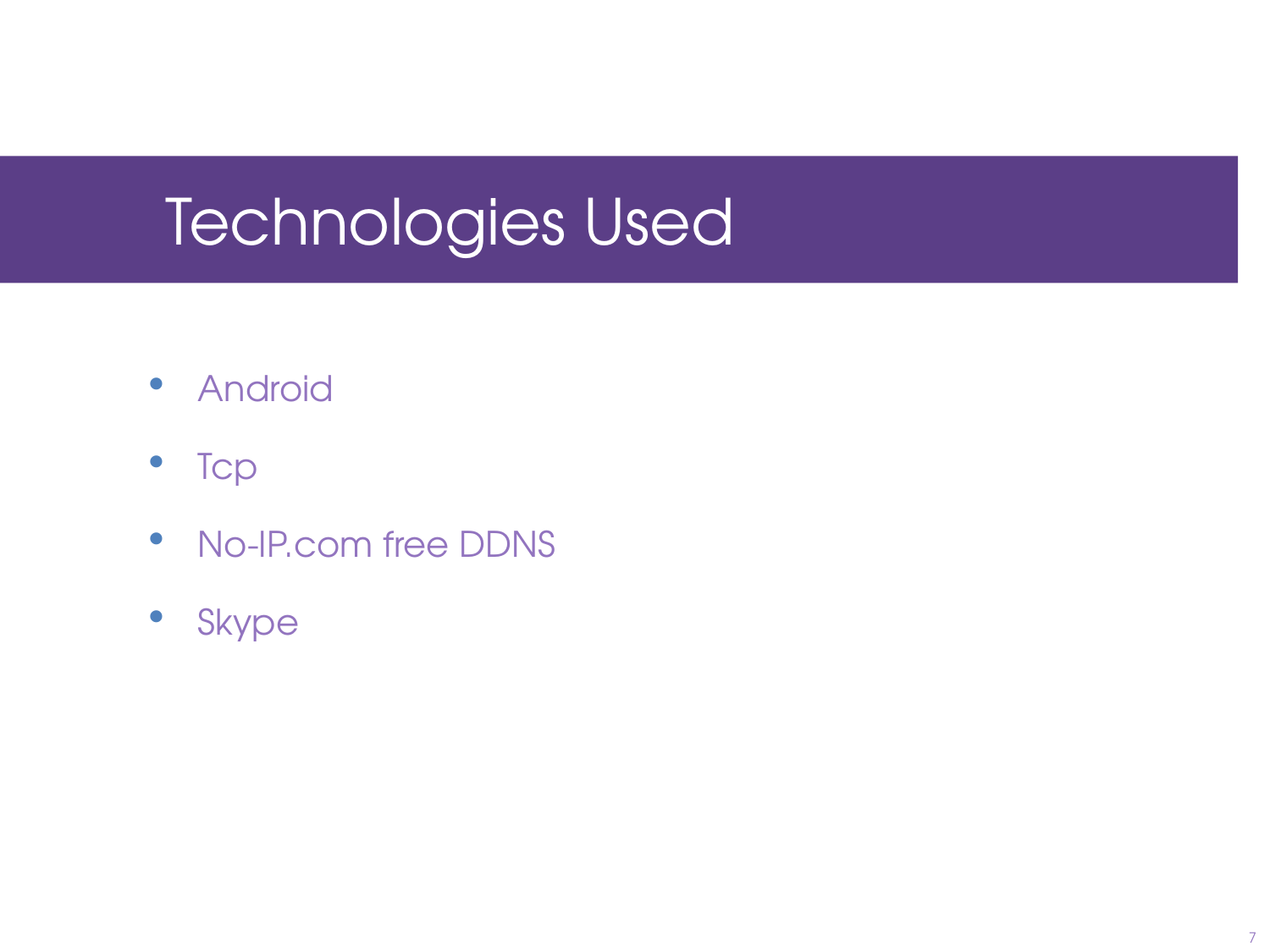

# Technologies Used
Android
Tcp
No-IP.com free DDNS
Skype

7